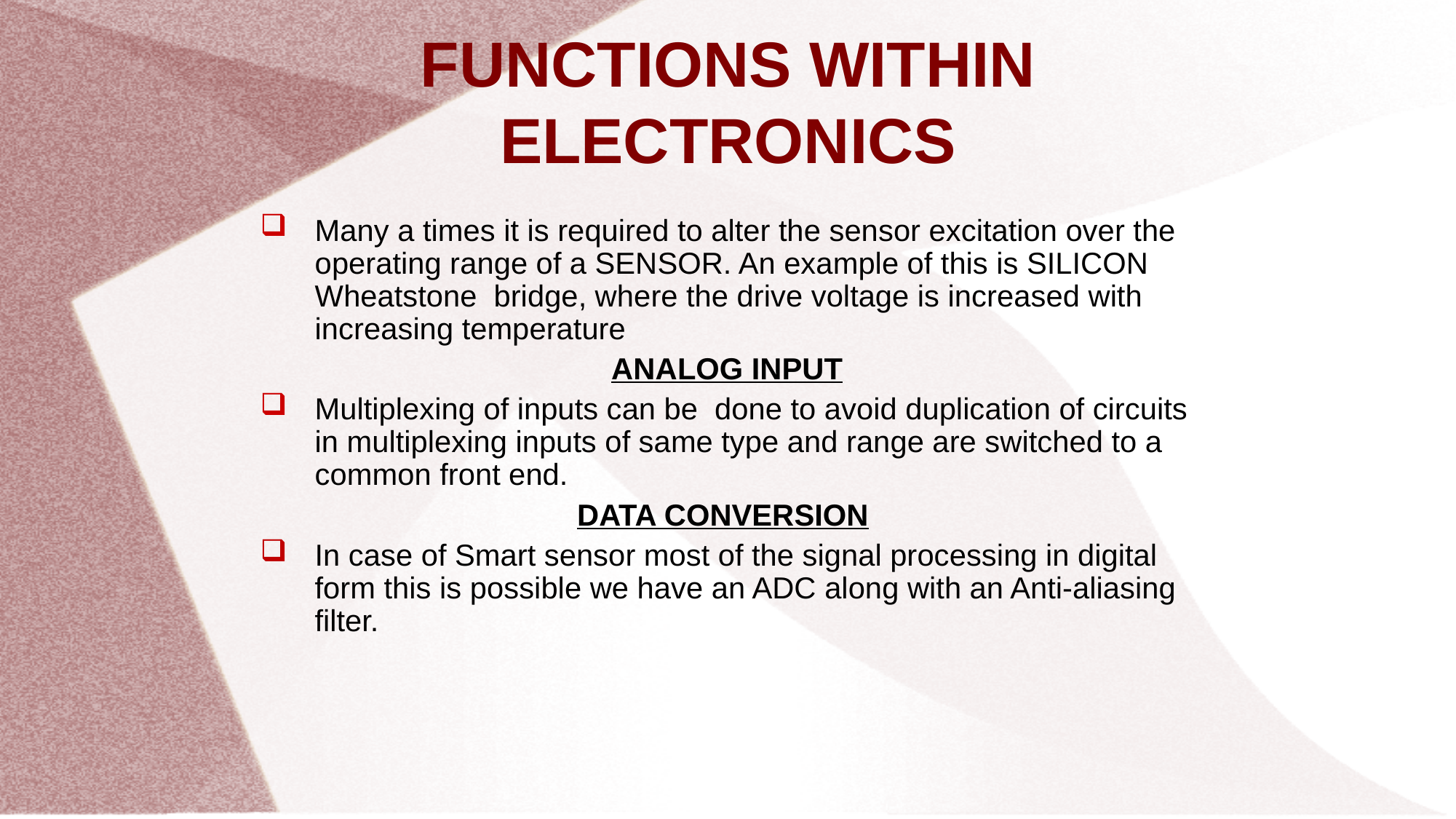

FUNCTIONS WITHIN ELECTRONICS
Many a times it is required to alter the sensor excitation over the operating range of a SENSOR. An example of this is SILICON Wheatstone  bridge, where the drive voltage is increased with increasing temperature
ANALOG INPUT
Multiplexing of inputs can be  done to avoid duplication of circuits in multiplexing inputs of same type and range are switched to a common front end.
DATA CONVERSION
In case of Smart sensor most of the signal processing in digital form this is possible we have an ADC along with an Anti-aliasing filter.